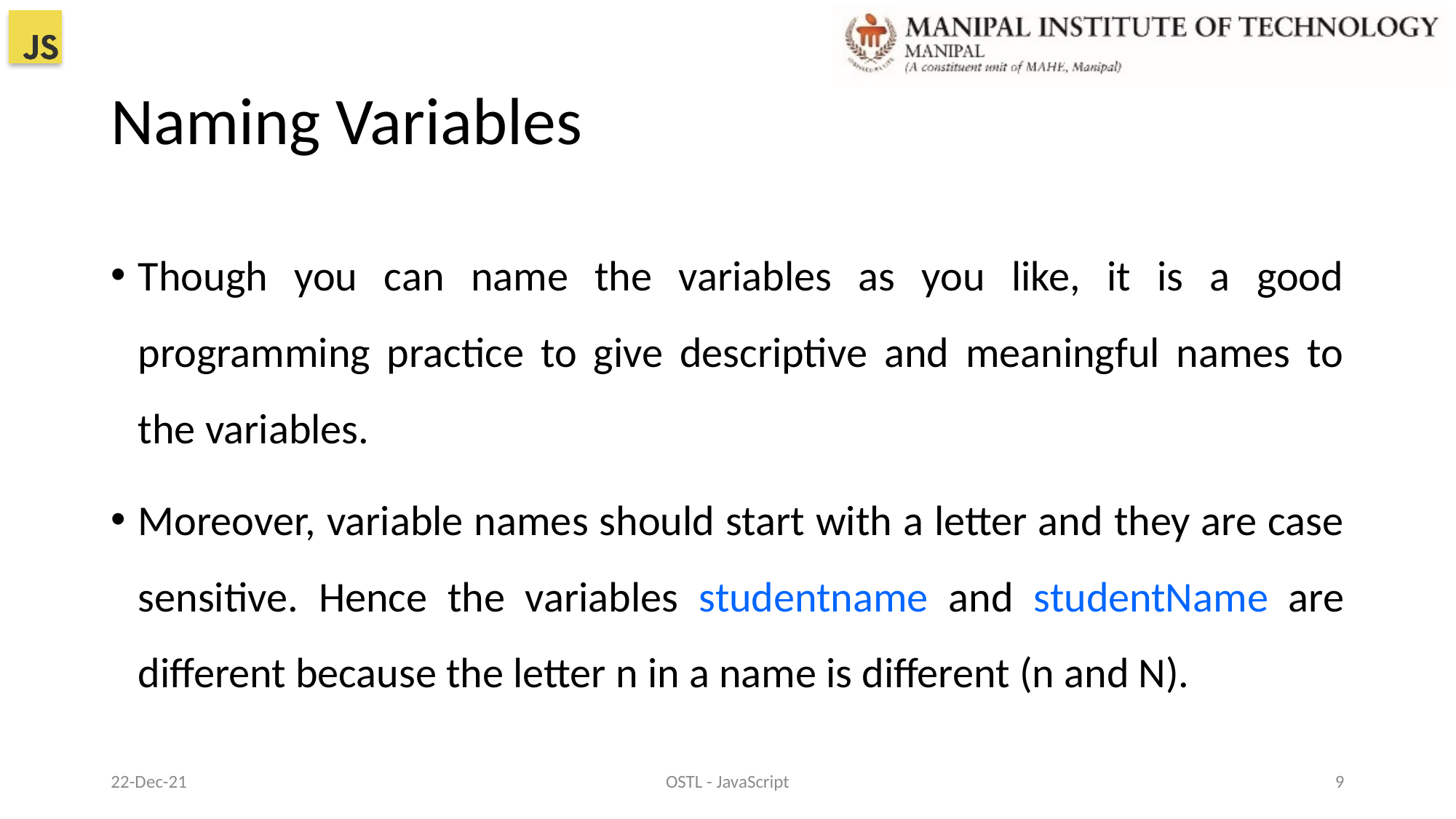

# Naming Variables
Though you can name the variables as you like, it is a good programming practice to give descriptive and meaningful names to the variables.
Moreover, variable names should start with a letter and they are case sensitive. Hence the variables studentname and studentName are different because the letter n in a name is different (n and N).
22-Dec-21
OSTL - JavaScript
9